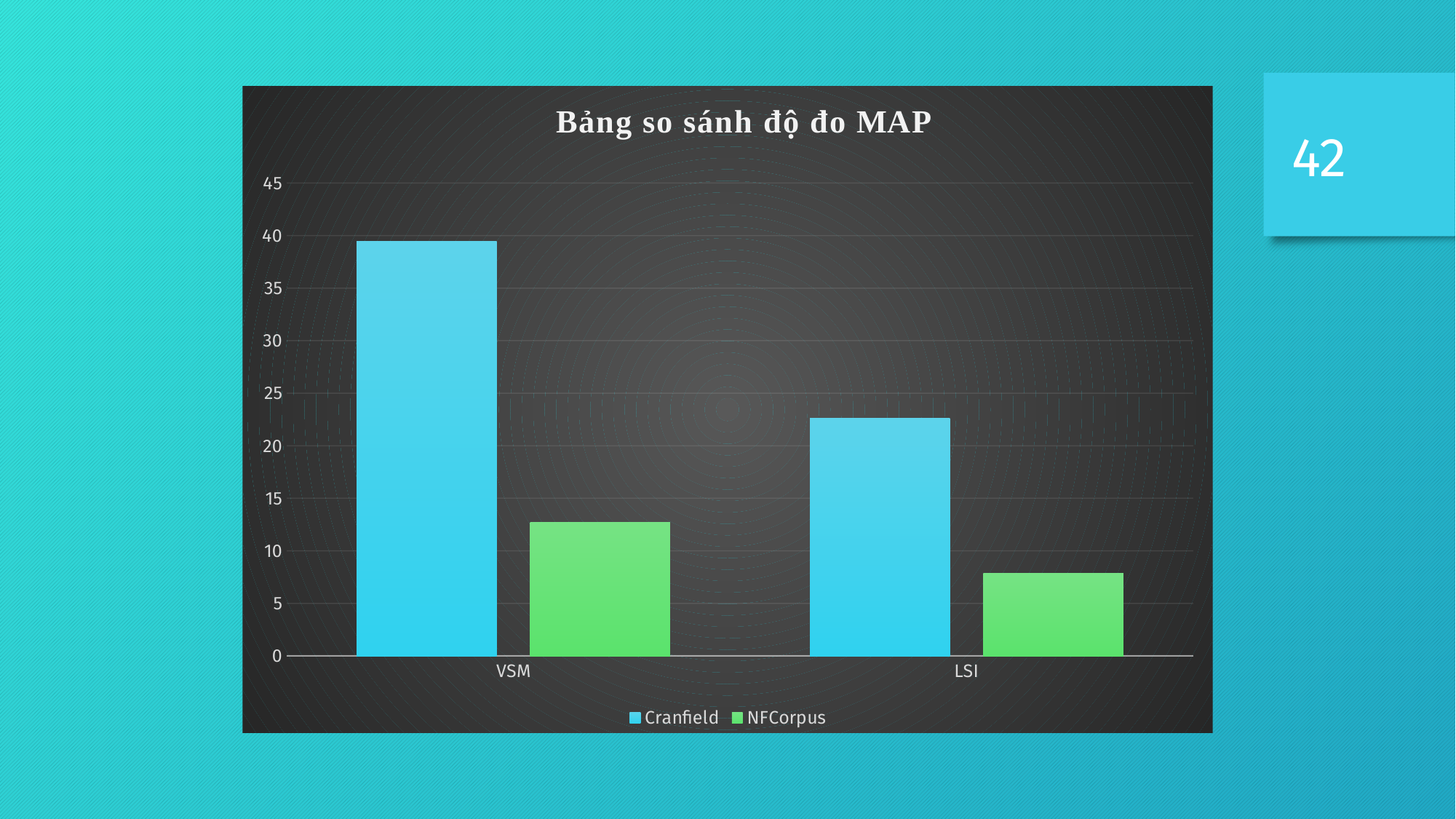

### Chart: Bảng so sánh độ đo MAP

| Category | Cranfield | NFCorpus |
|---|---|---|
| VSM | 39.47 | 12.7 |
| LSI | 22.63 | 7.85 |
42